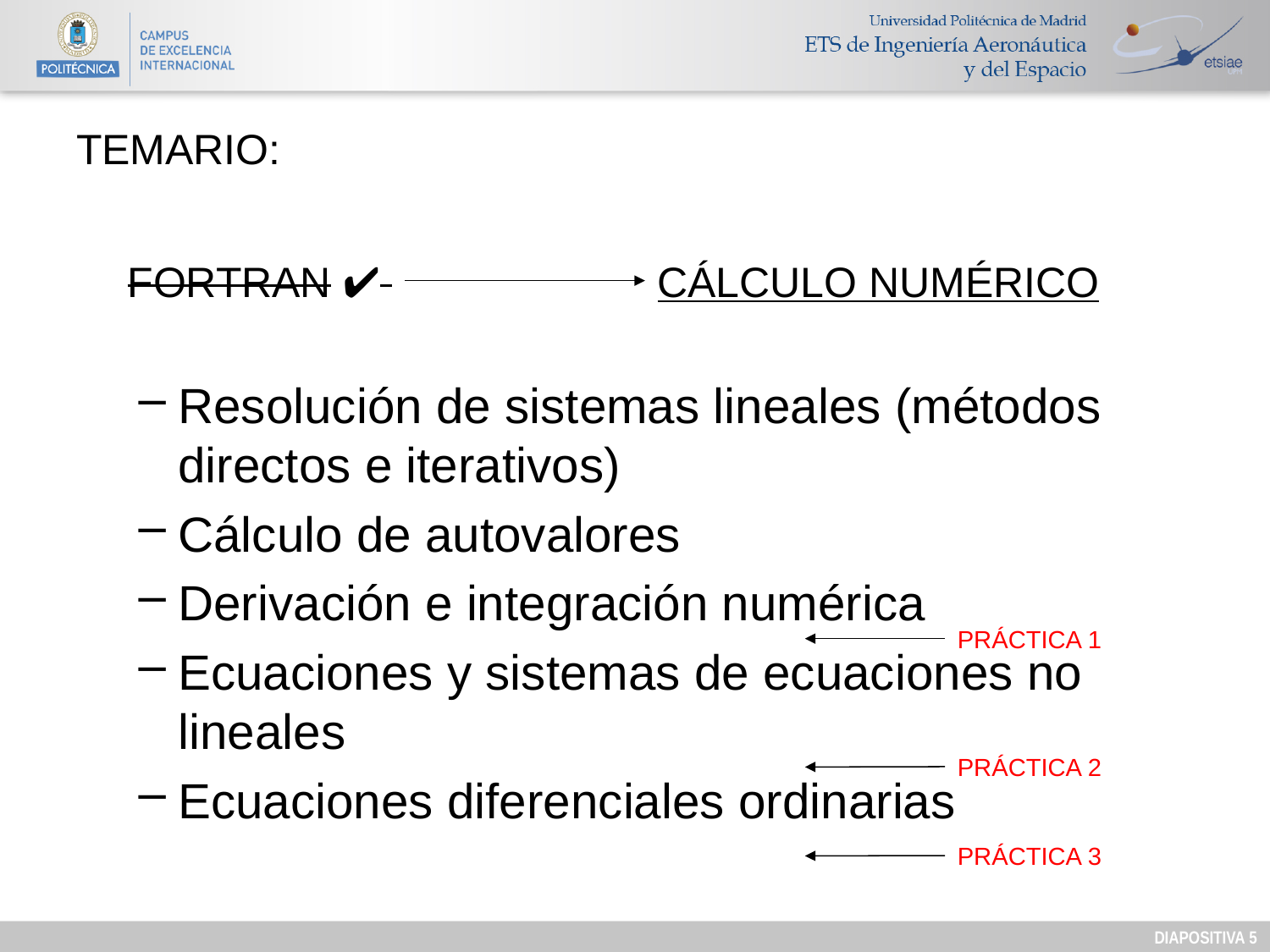

# TEMARIO:
FORTRAN ✔️
CÁLCULO NUMÉRICO
Resolución de sistemas lineales (métodos directos e iterativos)
Cálculo de autovalores
Derivación e integración numérica
Ecuaciones y sistemas de ecuaciones no lineales
Ecuaciones diferenciales ordinarias

PRÁCTICA 1
PRÁCTICA 2
PRÁCTICA 3
DIAPOSITIVA 5